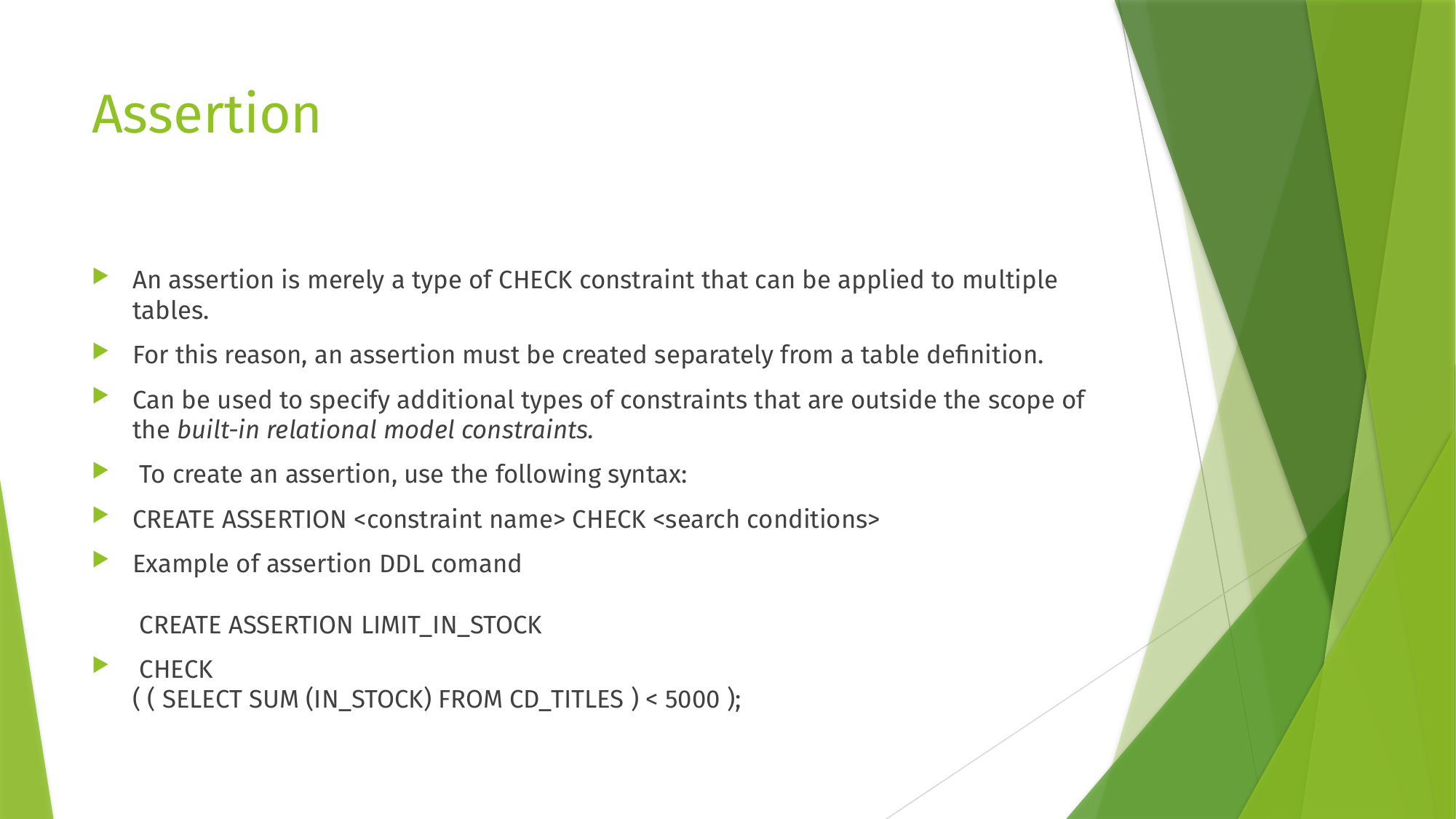

# Assertion
An assertion is merely a type of CHECK constraint that can be applied to multiple tables.
For this reason, an assertion must be created separately from a table definition.
Can be used to specify additional types of constraints that are outside the scope of the built-in relational model constraints.
 To create an assertion, use the following syntax:
CREATE ASSERTION <constraint name> CHECK <search conditions>
Example of assertion DDL comand
 CREATE ASSERTION LIMIT_IN_STOCK
 CHECK
( ( SELECT SUM (IN_STOCK) FROM CD_TITLES ) < 5000 );